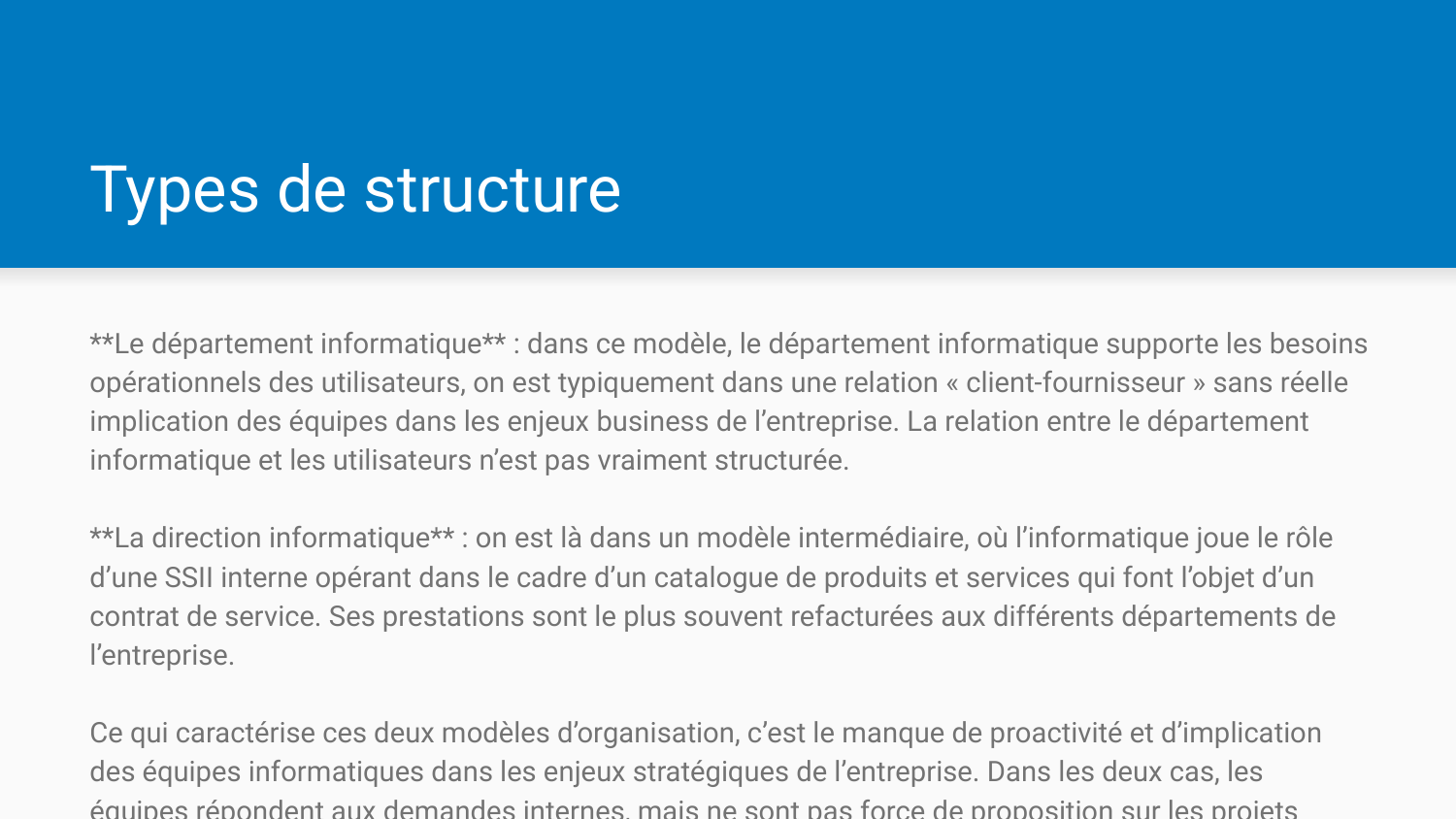

# Types de structure
**Le département informatique** : dans ce modèle, le département informatique supporte les besoins opérationnels des utilisateurs, on est typiquement dans une relation « client-fournisseur » sans réelle implication des équipes dans les enjeux business de l’entreprise. La relation entre le département informatique et les utilisateurs n’est pas vraiment structurée.

**La direction informatique** : on est là dans un modèle intermédiaire, où l’informatique joue le rôle d’une SSII interne opérant dans le cadre d’un catalogue de produits et services qui font l’objet d’un contrat de service. Ses prestations sont le plus souvent refacturées aux différents départements de l’entreprise.

Ce qui caractérise ces deux modèles d’organisation, c’est le manque de proactivité et d’implication des équipes informatiques dans les enjeux stratégiques de l’entreprise. Dans les deux cas, les équipes répondent aux demandes internes, mais ne sont pas force de proposition sur les projets stratégiques de l’entre